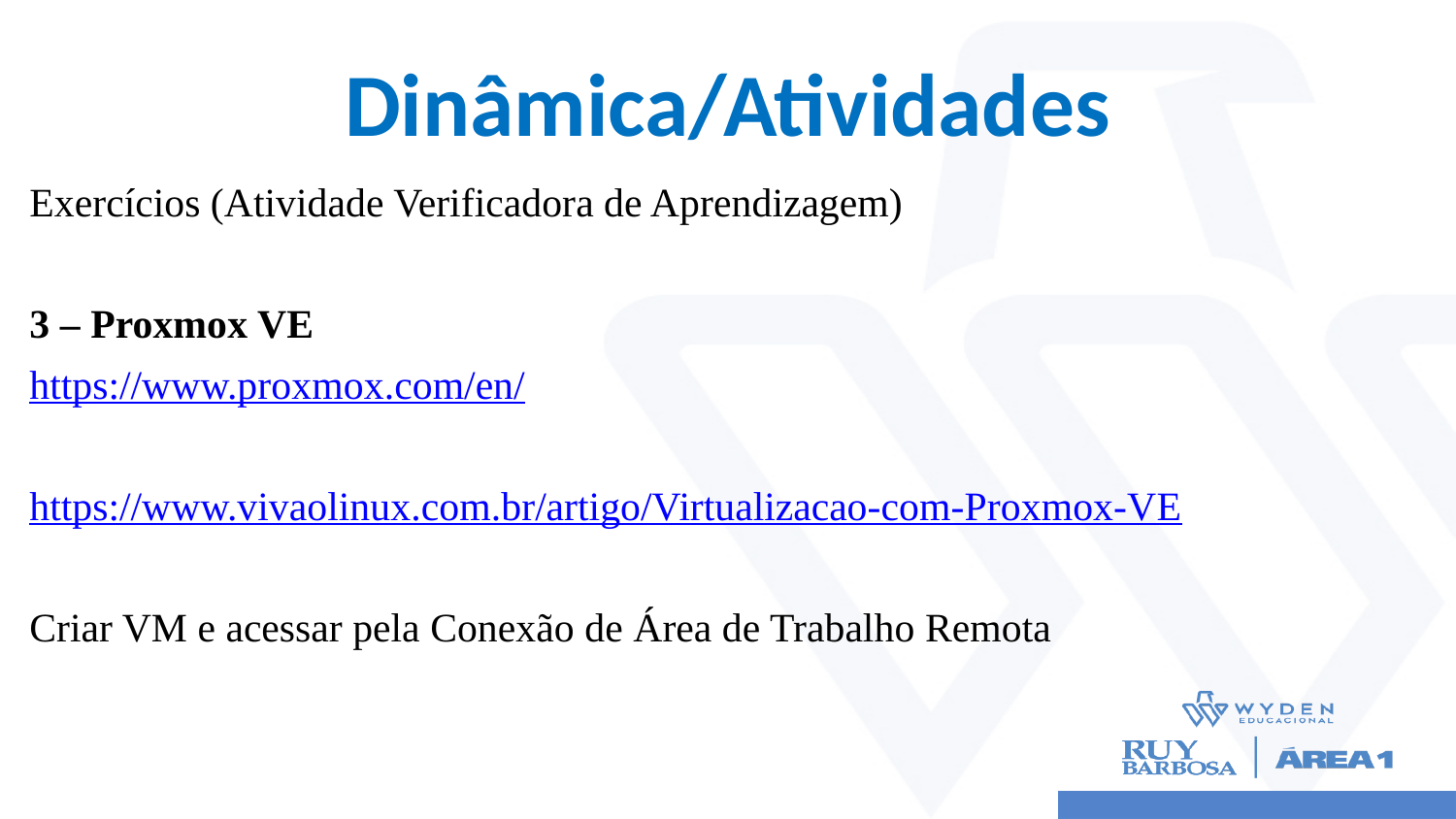

# Dinâmica/Atividades
Exercícios (Atividade Verificadora de Aprendizagem)

3 – Proxmox VE
https://www.proxmox.com/en/

https://www.vivaolinux.com.br/artigo/Virtualizacao-com-Proxmox-VE

Criar VM e acessar pela Conexão de Área de Trabalho Remota